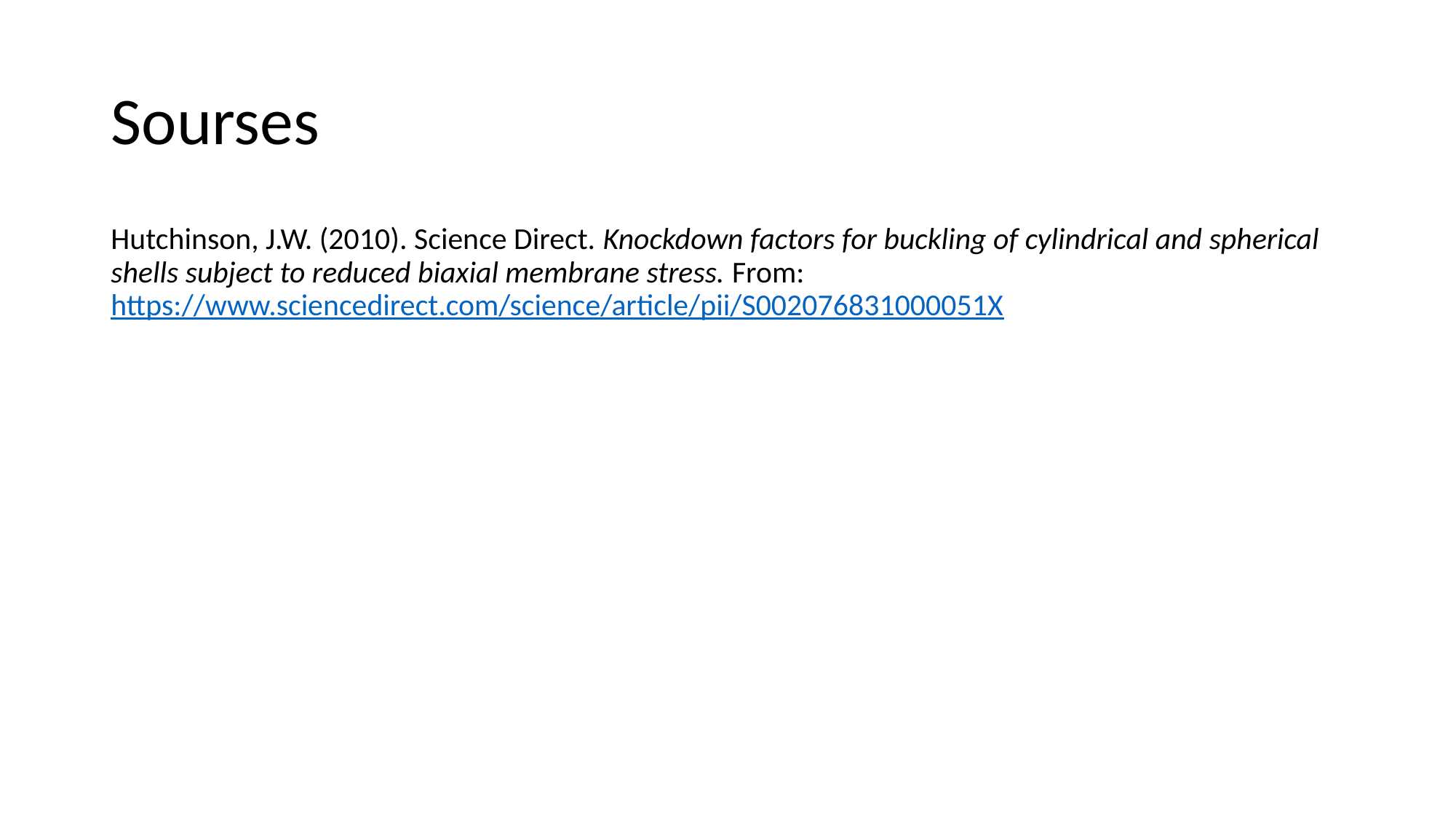

# Sourses
Hutchinson, J.W. (2010). Science Direct. Knockdown factors for buckling of cylindrical and spherical shells subject to reduced biaxial membrane stress. From: https://www.sciencedirect.com/science/article/pii/S002076831000051X